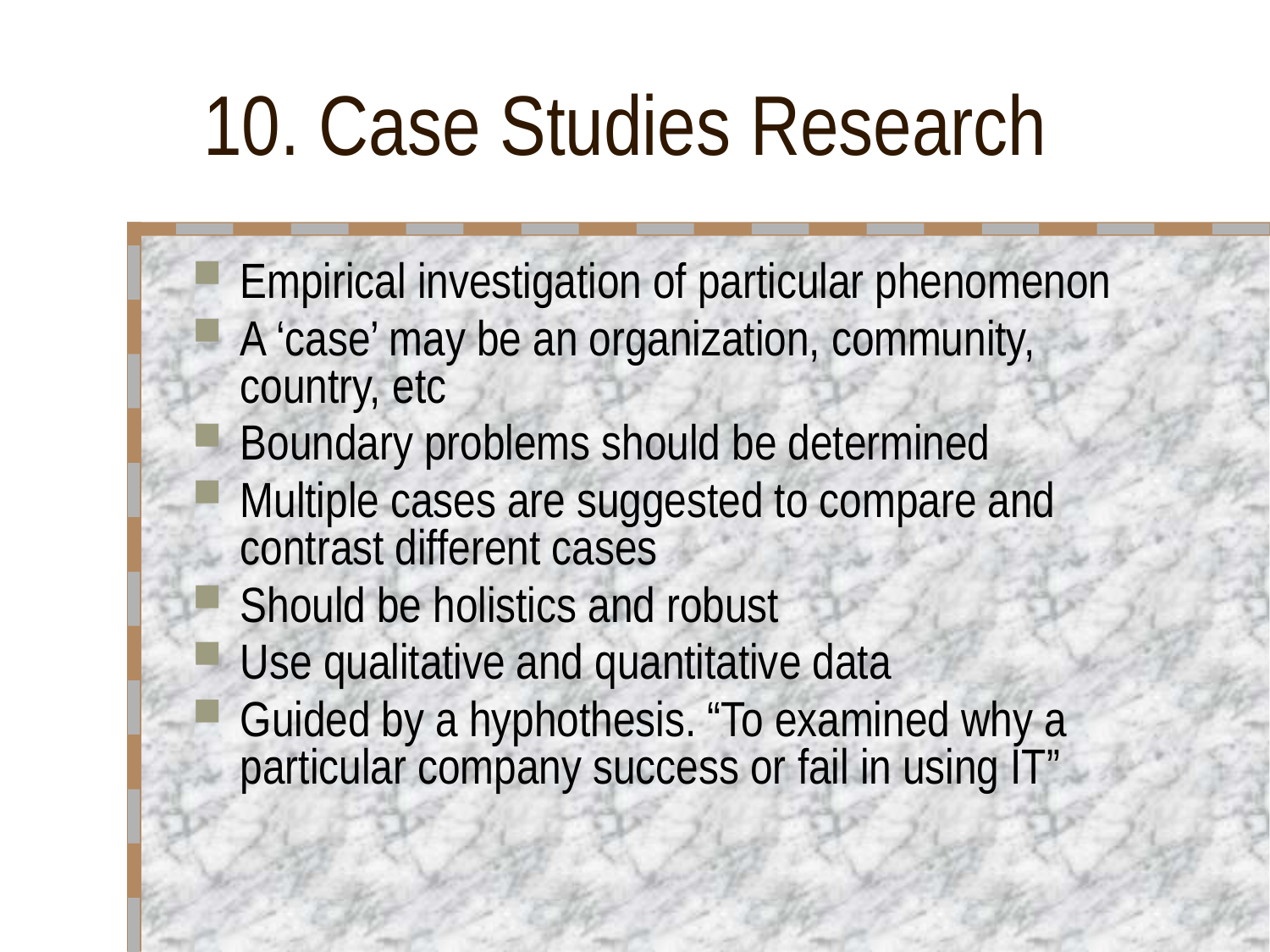

# 10. Case Studies Research
Empirical investigation of particular phenomenon
A ‘case’ may be an organization, community, country, etc
Boundary problems should be determined
Multiple cases are suggested to compare and contrast different cases
Should be holistics and robust
Use qualitative and quantitative data
Guided by a hyphothesis. “To examined why a particular company success or fail in using IT”